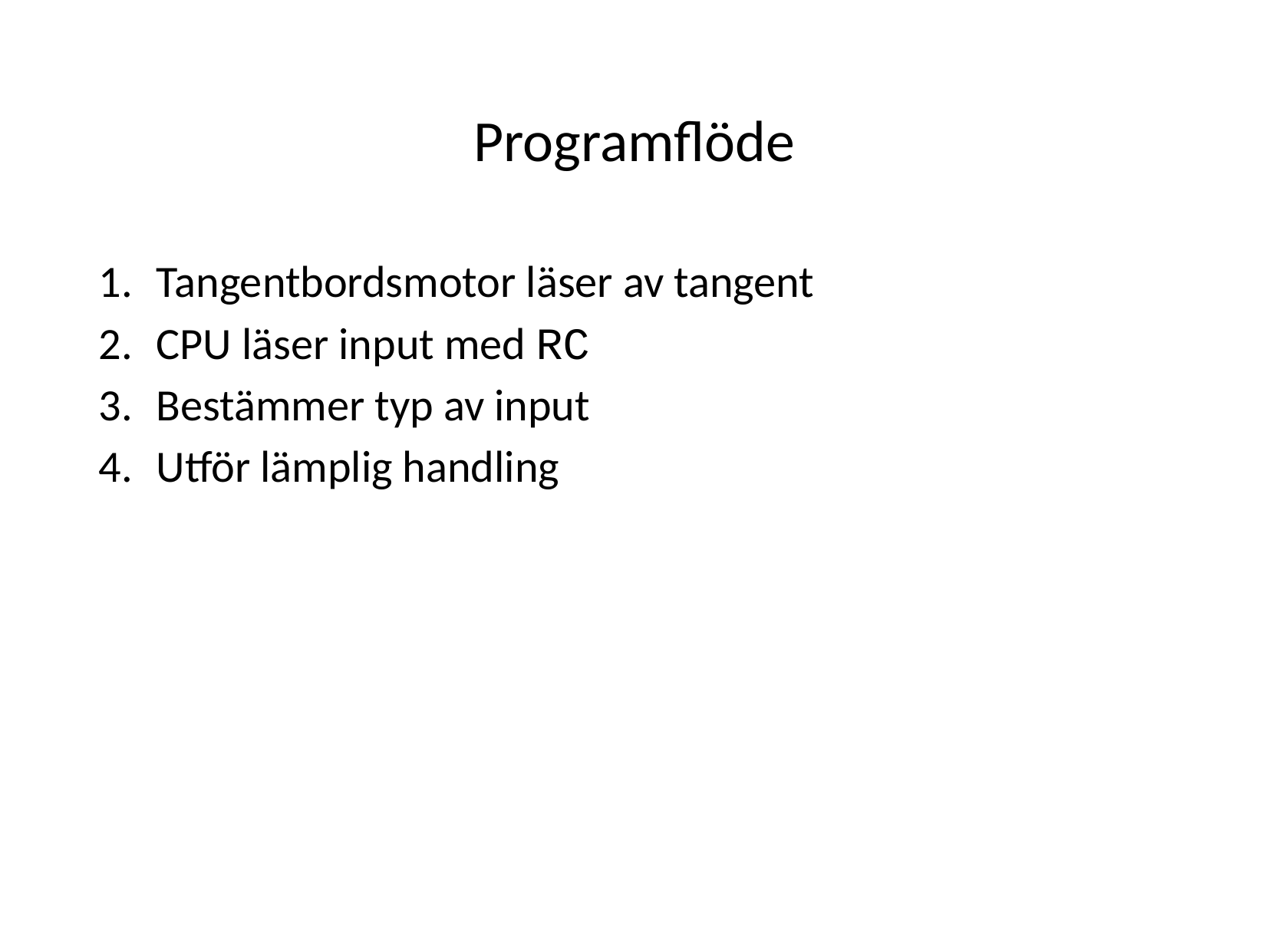

# Programflöde
Tangentbordsmotor läser av tangent
CPU läser input med RC
Bestämmer typ av input
Utför lämplig handling